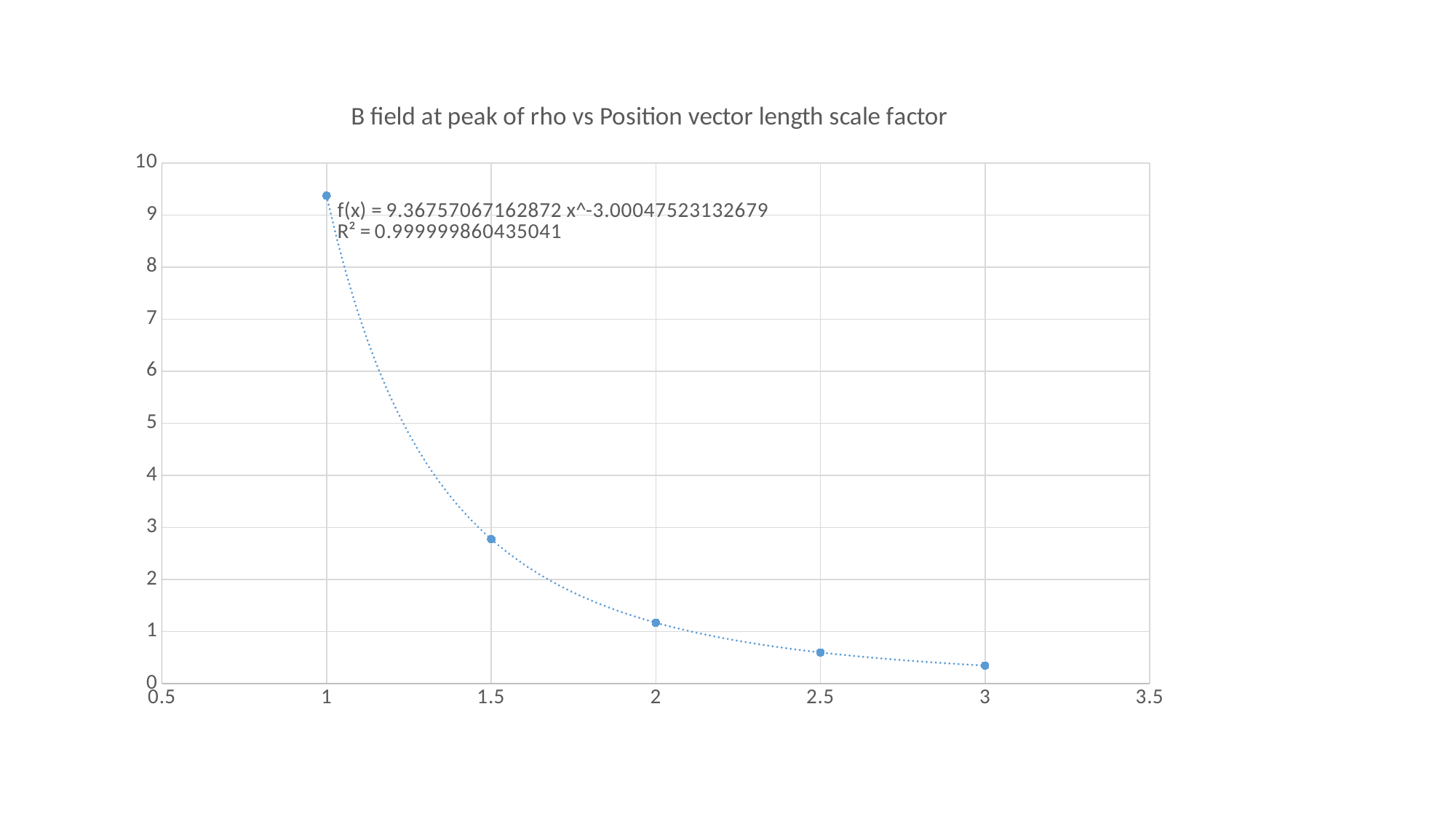

### Chart: B field at peak of rho vs Position vector length scale factor

| Category |  |
|---|---|